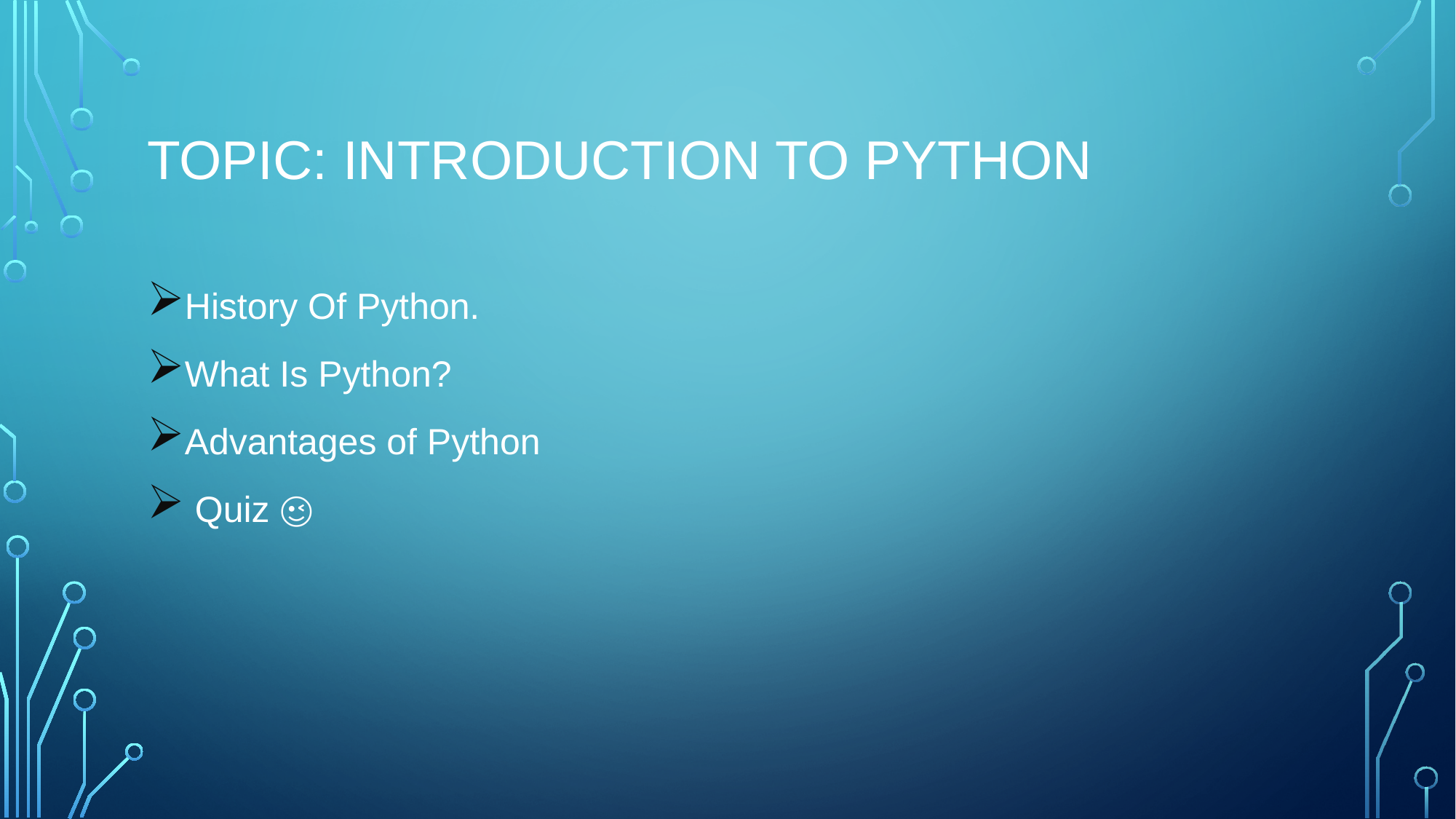

# Topic: Introduction to Python
History Of Python.
What Is Python?
Advantages of Python
 Quiz 😉